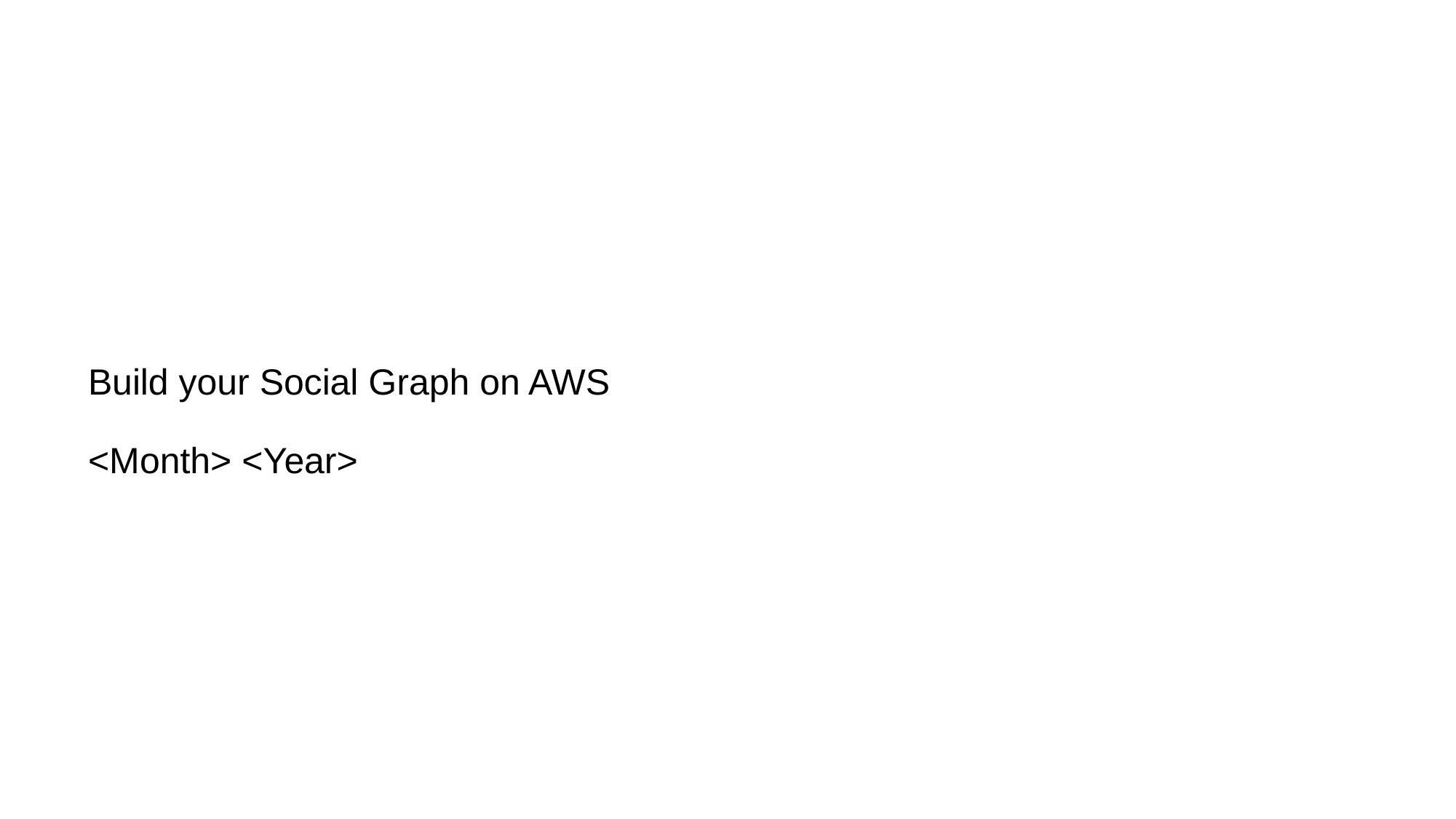

# Build your Social Graph on AWS <Month> <Year>